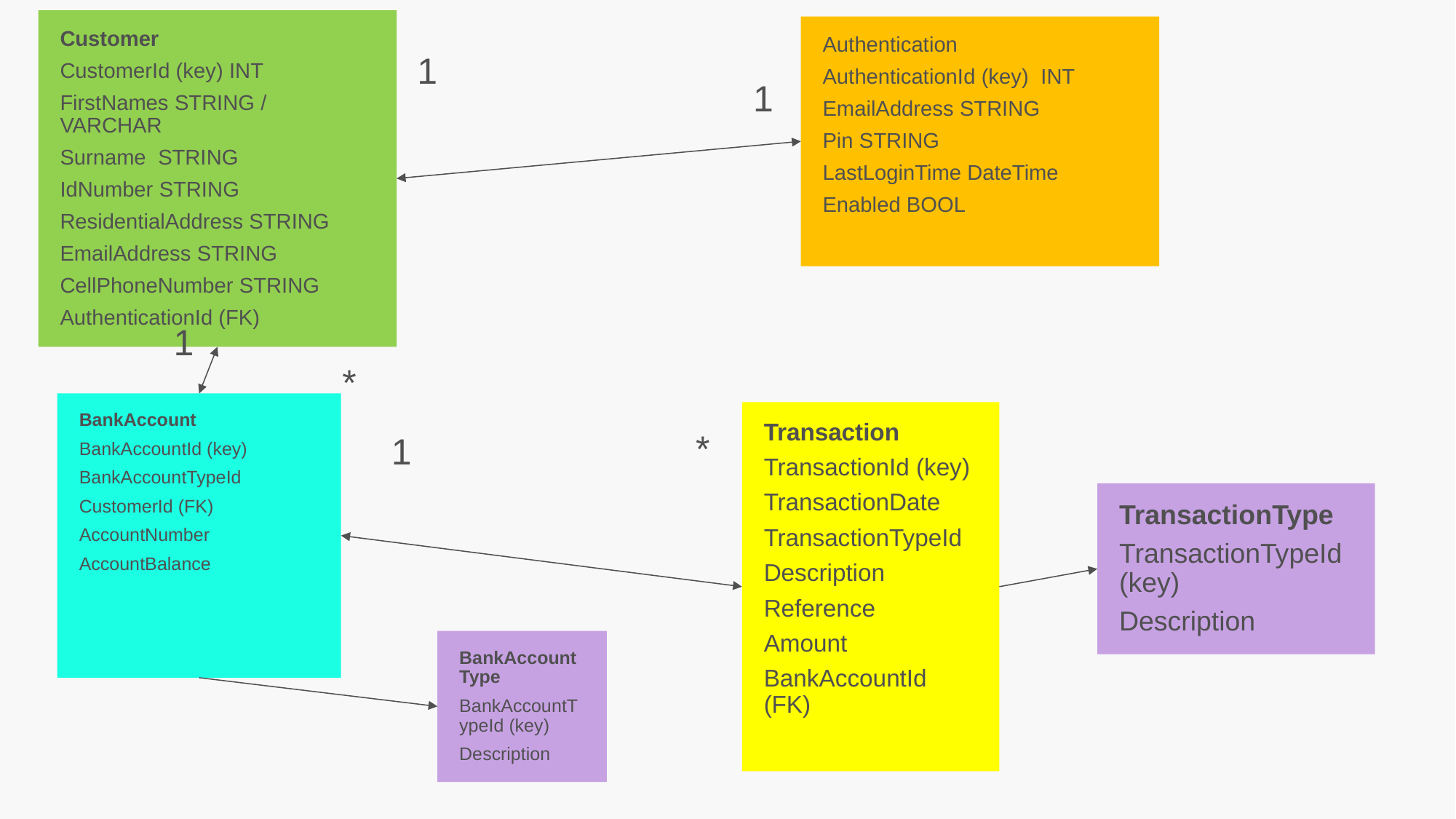

Customer
CustomerId (key) INT
FirstNames STRING / VARCHAR
Surname  STRING
IdNumber STRING
ResidentialAddress STRING
EmailAddress STRING
CellPhoneNumber STRING
AuthenticationId (FK)
Authentication
AuthenticationId (key)  INT
EmailAddress STRING
Pin STRING
LastLoginTime DateTime
Enabled BOOL

1
1
1
*
BankAccount
BankAccountId (key)
BankAccountTypeId
CustomerId (FK)
AccountNumber
AccountBalance

Transaction
TransactionId (key)
TransactionDate
TransactionTypeId
Description
Reference
Amount
BankAccountId (FK)

*
1
TransactionType
TransactionTypeId (key)
Description
BankAccountType
BankAccountTypeId (key)
Description